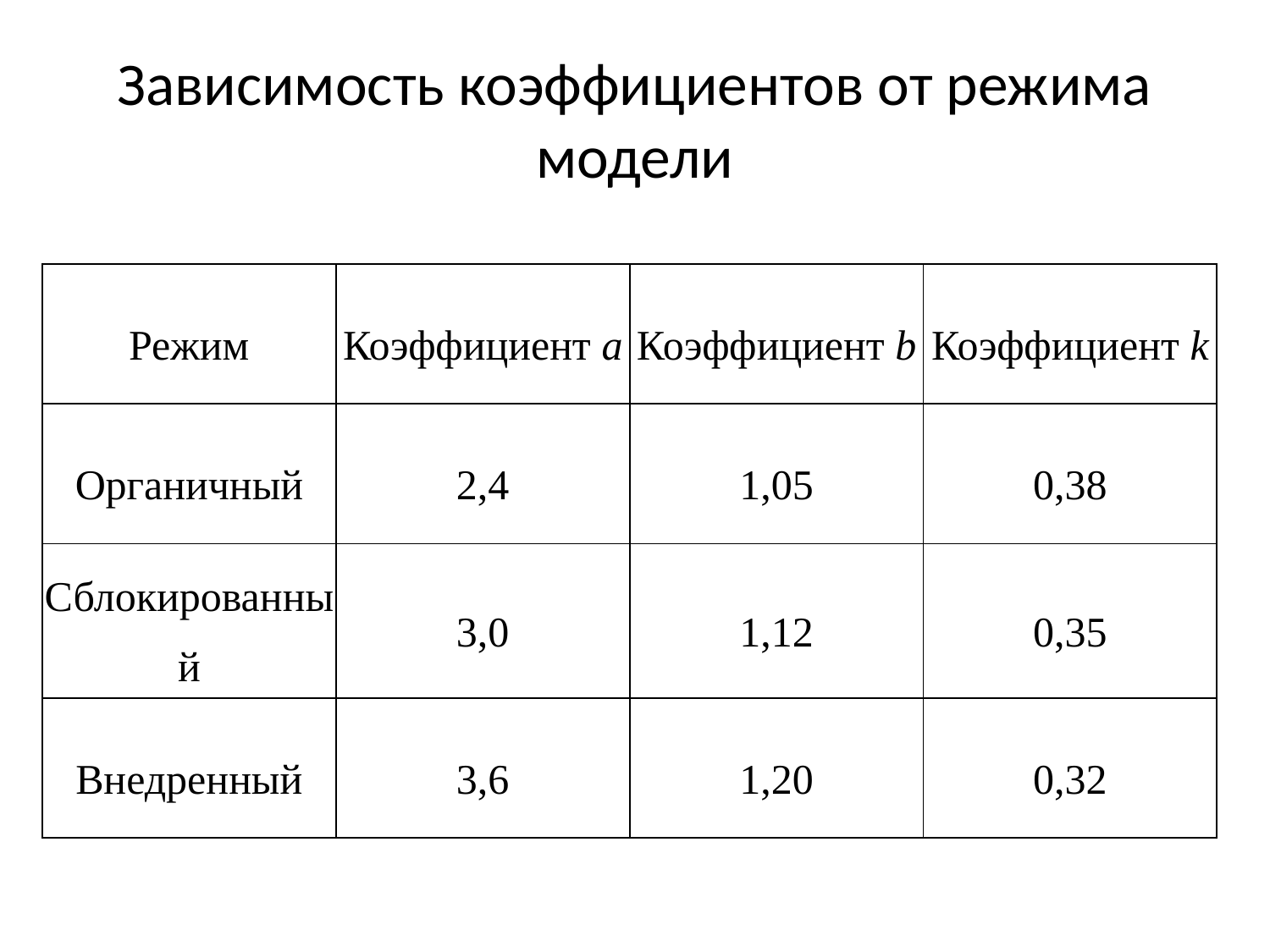

# Зависимость коэффициентов от режима модели
| Режим | Коэффициент a | Коэффициент b | Коэффициент k |
| --- | --- | --- | --- |
| Органичный | 2,4 | 1,05 | 0,38 |
| Сблокированный | 3,0 | 1,12 | 0,35 |
| Внедренный | 3,6 | 1,20 | 0,32 |